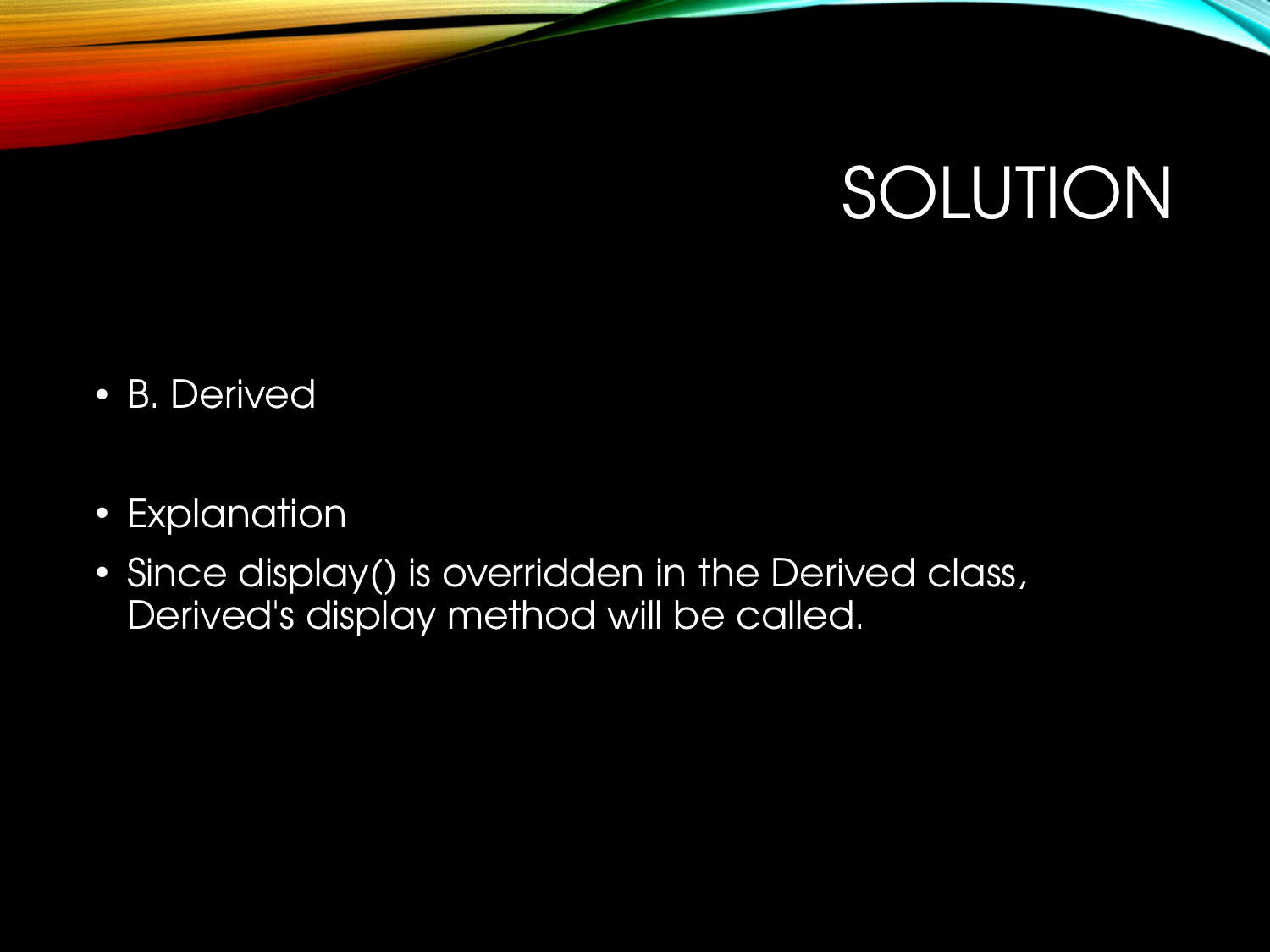

# Solution

B. Derived

Explanation
Since display() is overridden in the Derived class, Derived's display method will be called.